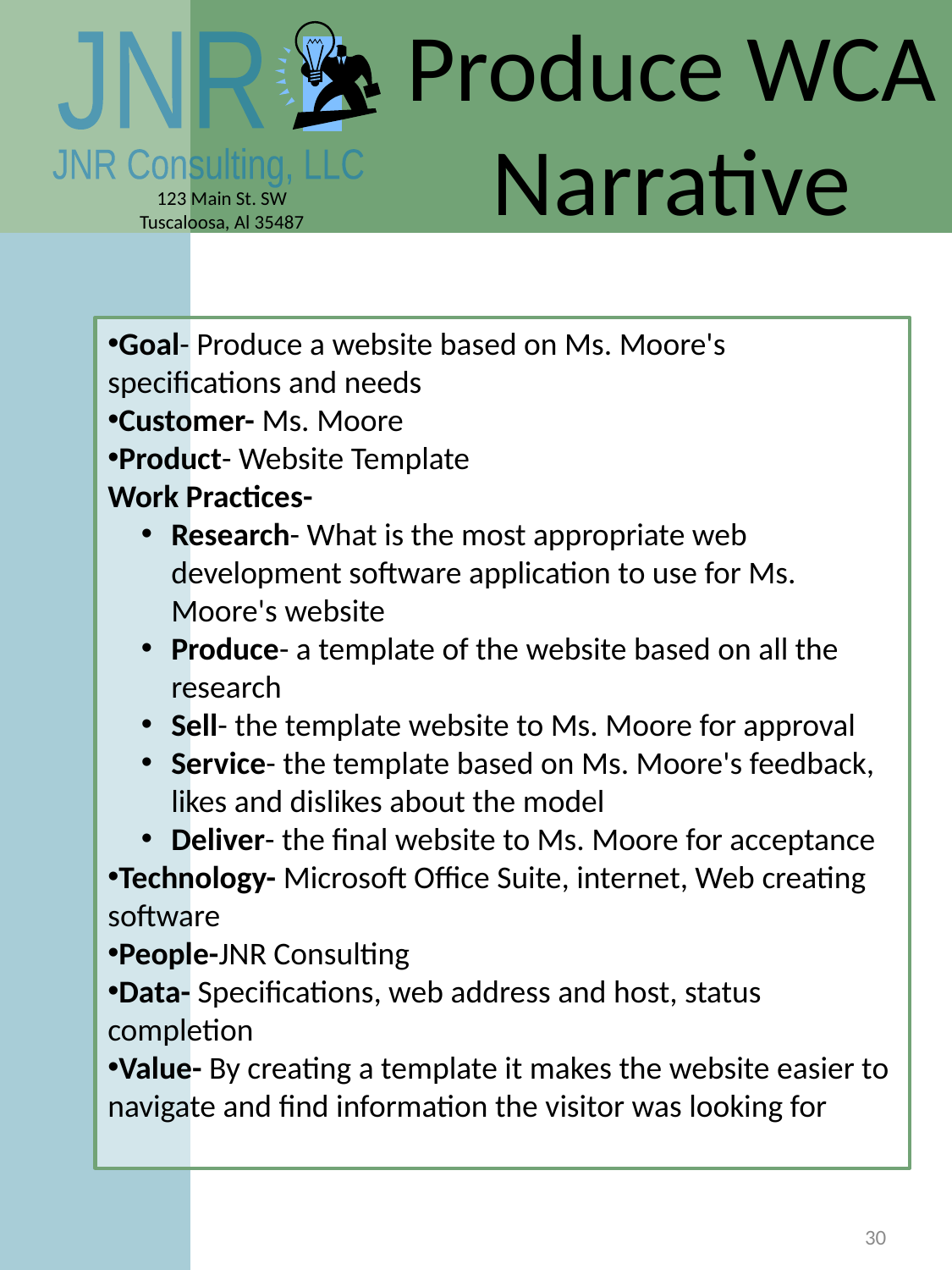

Produce WCA Narrative
Goal- Produce a website based on Ms. Moore's  specifications and needs
Customer- Ms. Moore
Product- Website Template
Work Practices-
Research- What is the most appropriate web development software application to use for Ms. Moore's website
Produce- a template of the website based on all the research
Sell- the template website to Ms. Moore for approval
Service- the template based on Ms. Moore's feedback, likes and dislikes about the model
Deliver- the final website to Ms. Moore for acceptance
Technology- Microsoft Office Suite, internet, Web creating software
People-JNR Consulting
Data- Specifications, web address and host, status completion
Value- By creating a template it makes the website easier to navigate and find information the visitor was looking for

30